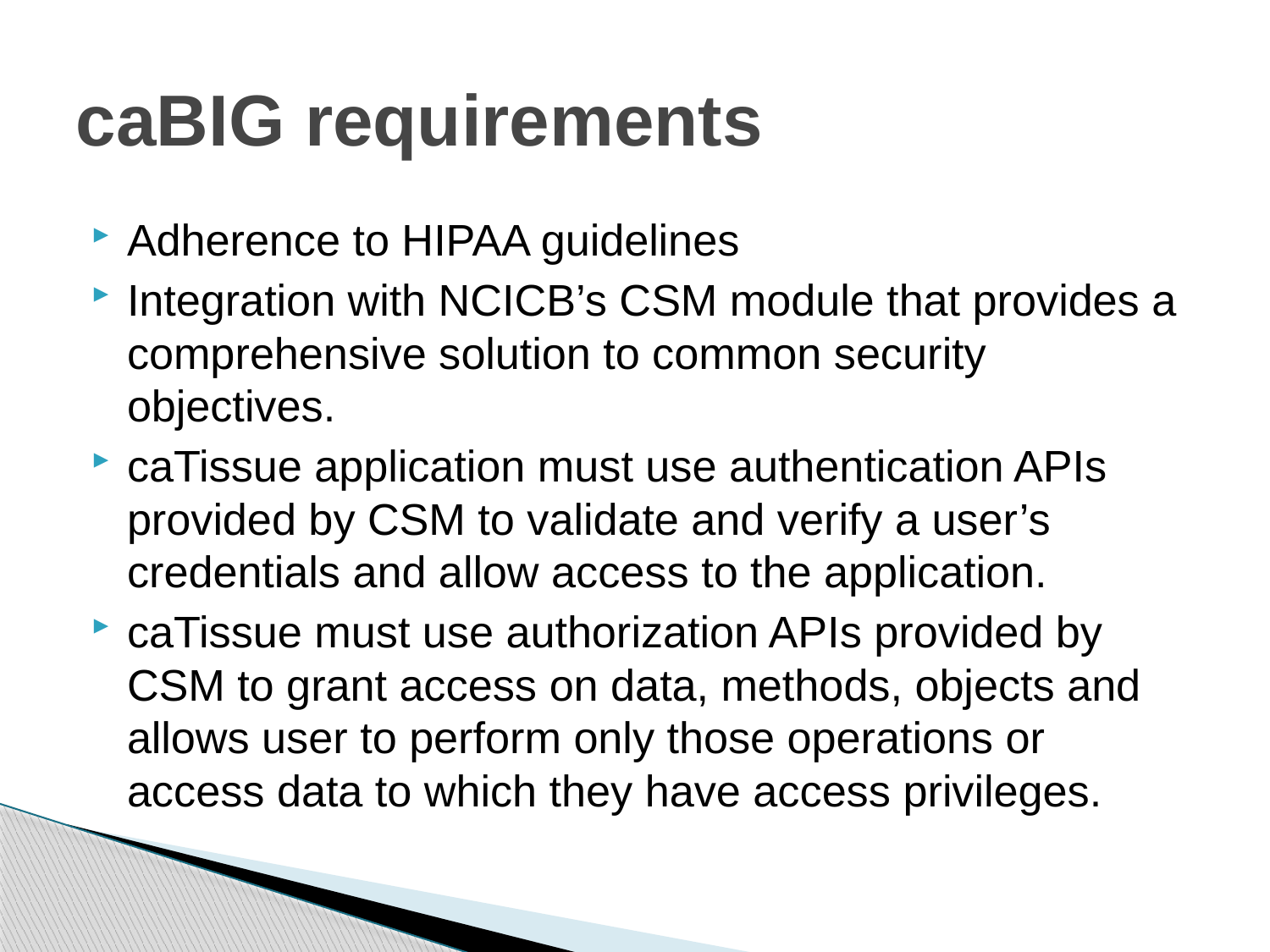

# caBIG requirements
Adherence to HIPAA guidelines
Integration with NCICB’s CSM module that provides a comprehensive solution to common security objectives.
caTissue application must use authentication APIs provided by CSM to validate and verify a user’s credentials and allow access to the application.
caTissue must use authorization APIs provided by CSM to grant access on data, methods, objects and allows user to perform only those operations or access data to which they have access privileges.